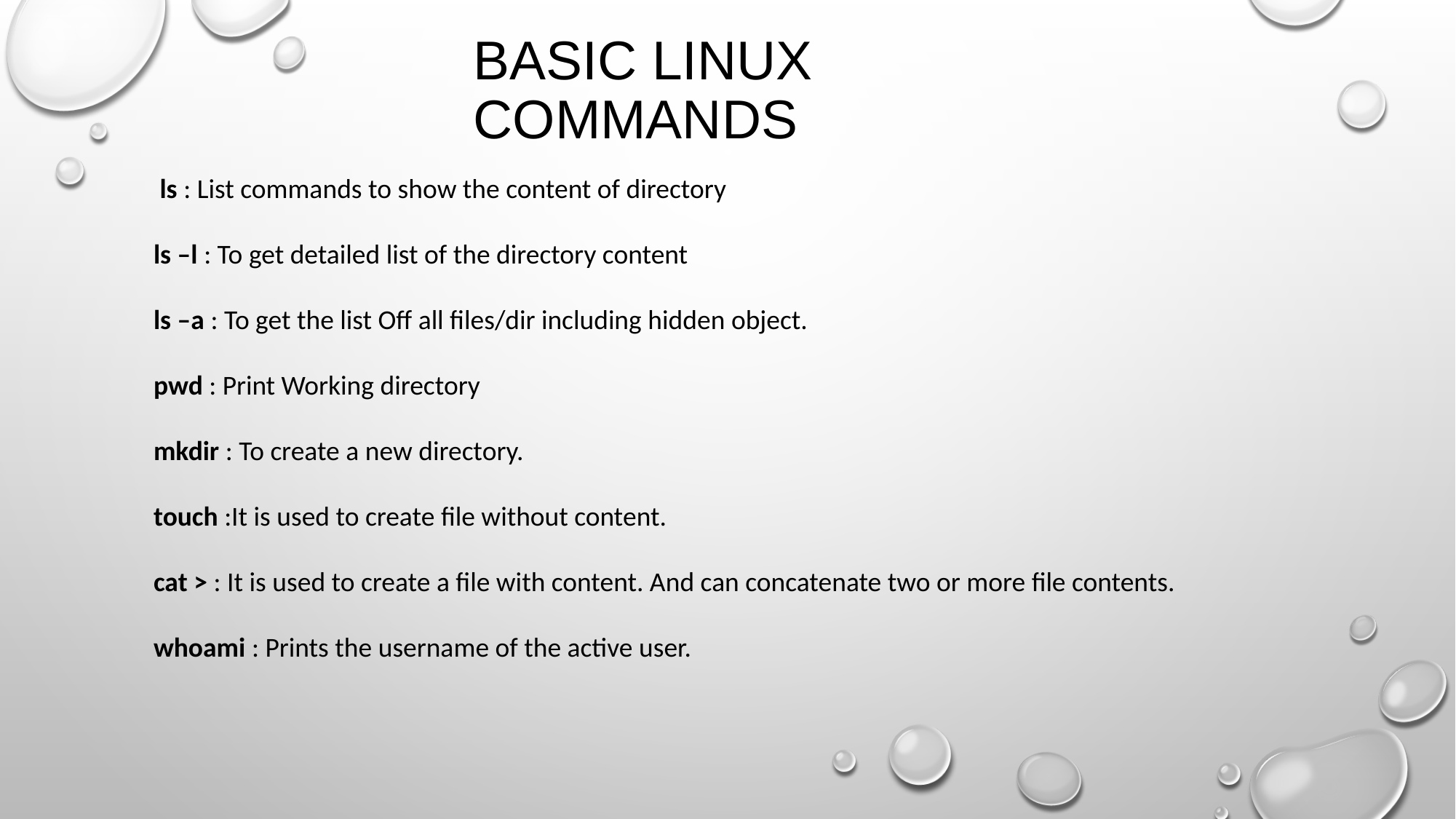

# Basic Linux ComMands
 ls : List commands to show the content of directory

ls –l : To get detailed list of the directory content

ls –a : To get the list Off all files/dir including hidden object.

pwd : Print Working directory

mkdir : To create a new directory.

touch :It is used to create file without content.

cat > : It is used to create a file with content. And can concatenate two or more file contents.

whoami : Prints the username of the active user.